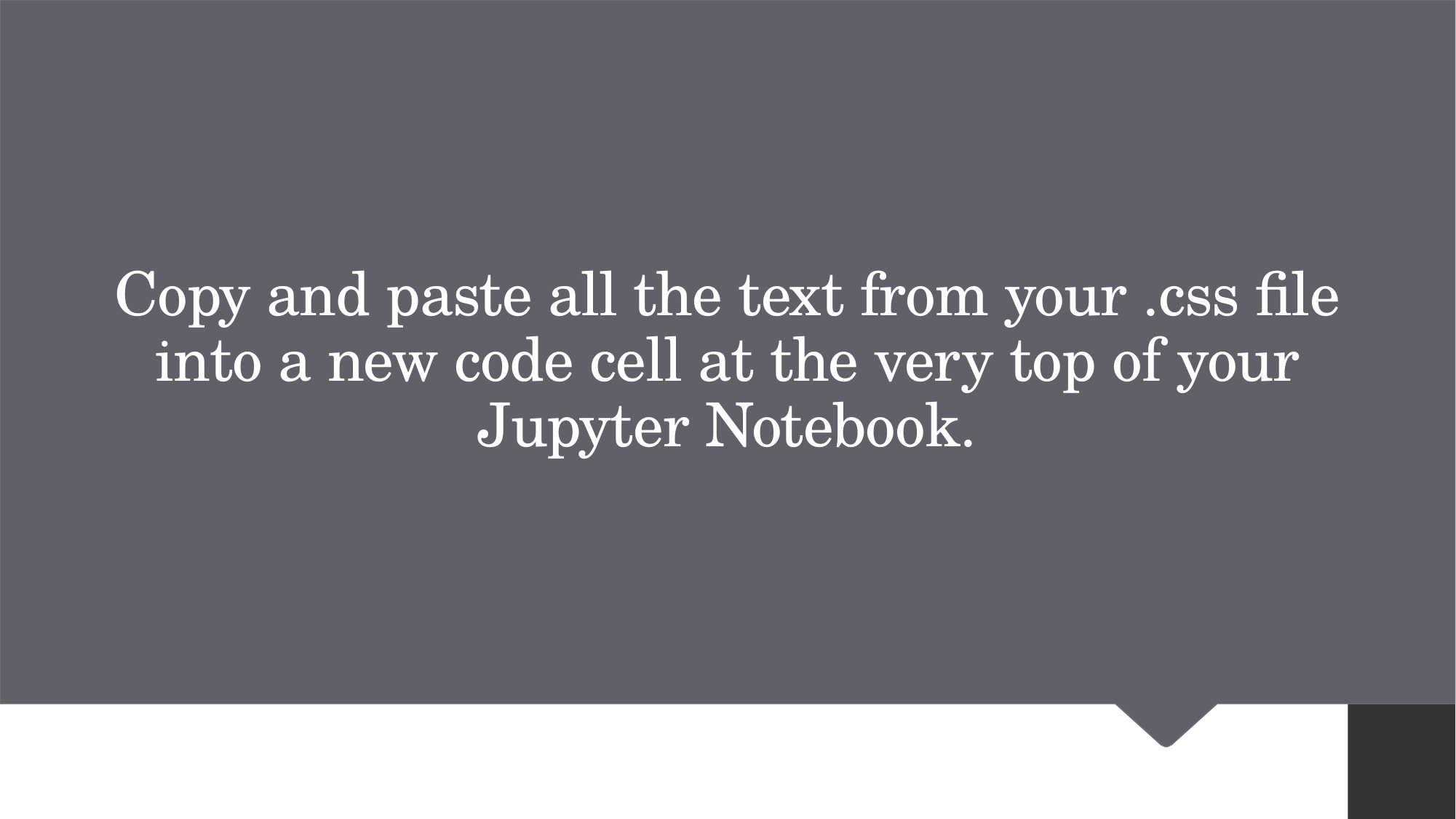

# Copy and paste all the text from your .css file into a new code cell at the very top of your Jupyter Notebook.